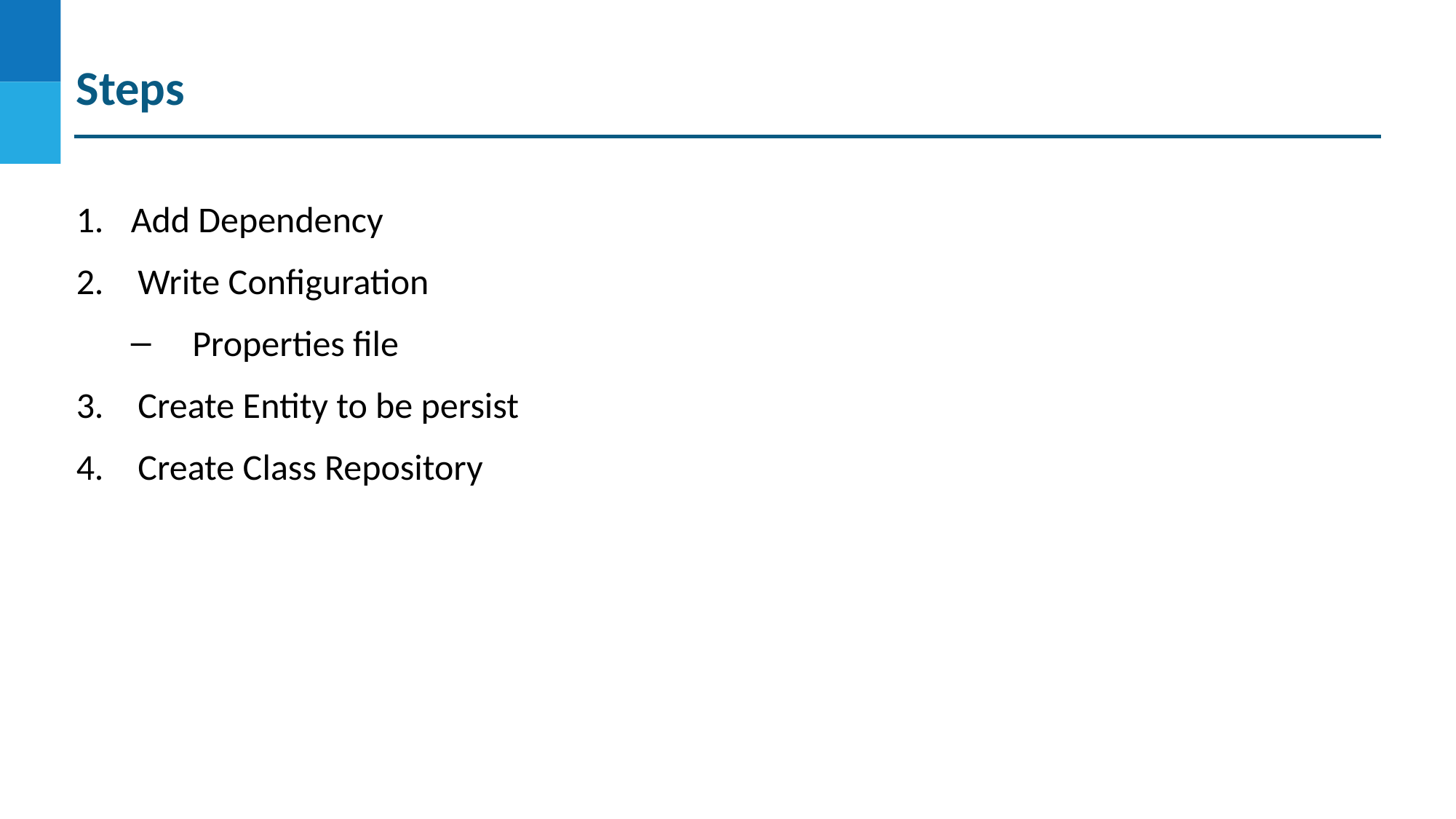

# Steps
Add Dependency
Write Configuration
Properties file
Create Entity to be persist
Create Class Repository